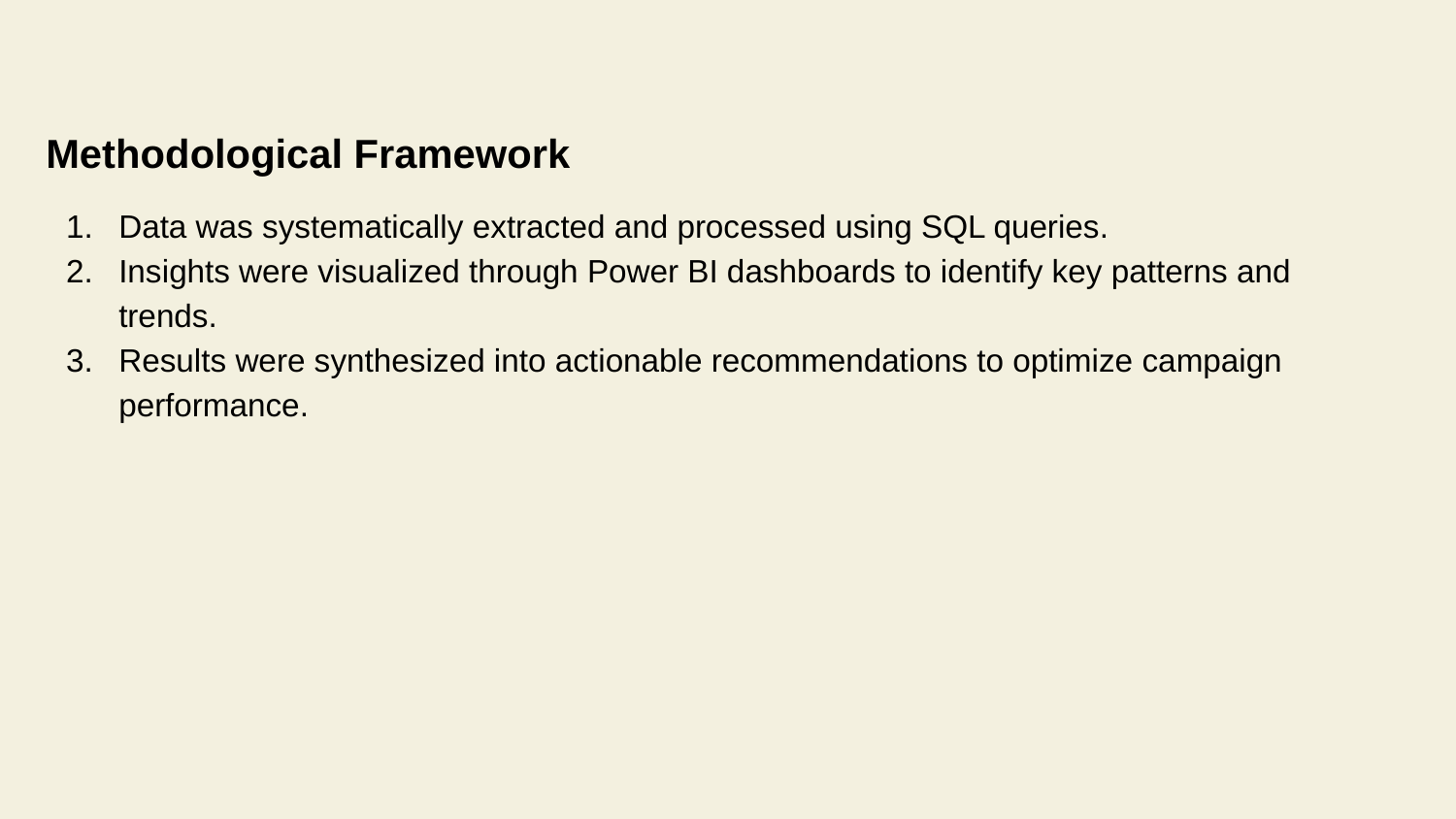

Methodological Framework
Data was systematically extracted and processed using SQL queries.
Insights were visualized through Power BI dashboards to identify key patterns and trends.
Results were synthesized into actionable recommendations to optimize campaign performance.